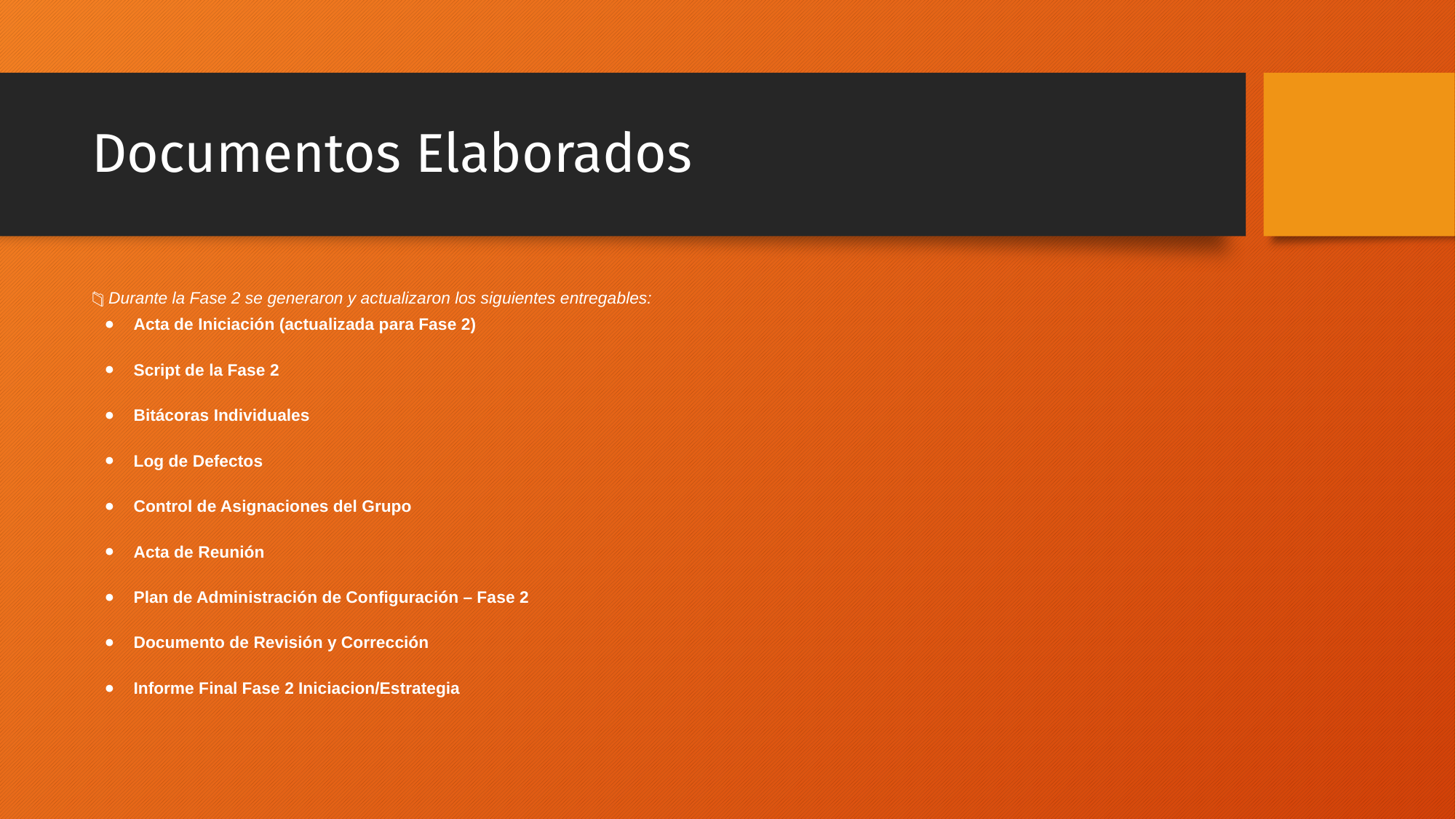

# Documentos Elaborados
📁 Durante la Fase 2 se generaron y actualizaron los siguientes entregables:
Acta de Iniciación (actualizada para Fase 2)
Script de la Fase 2
Bitácoras Individuales
Log de Defectos
Control de Asignaciones del Grupo
Acta de Reunión
Plan de Administración de Configuración – Fase 2
Documento de Revisión y Corrección
Informe Final Fase 2 Iniciacion/Estrategia